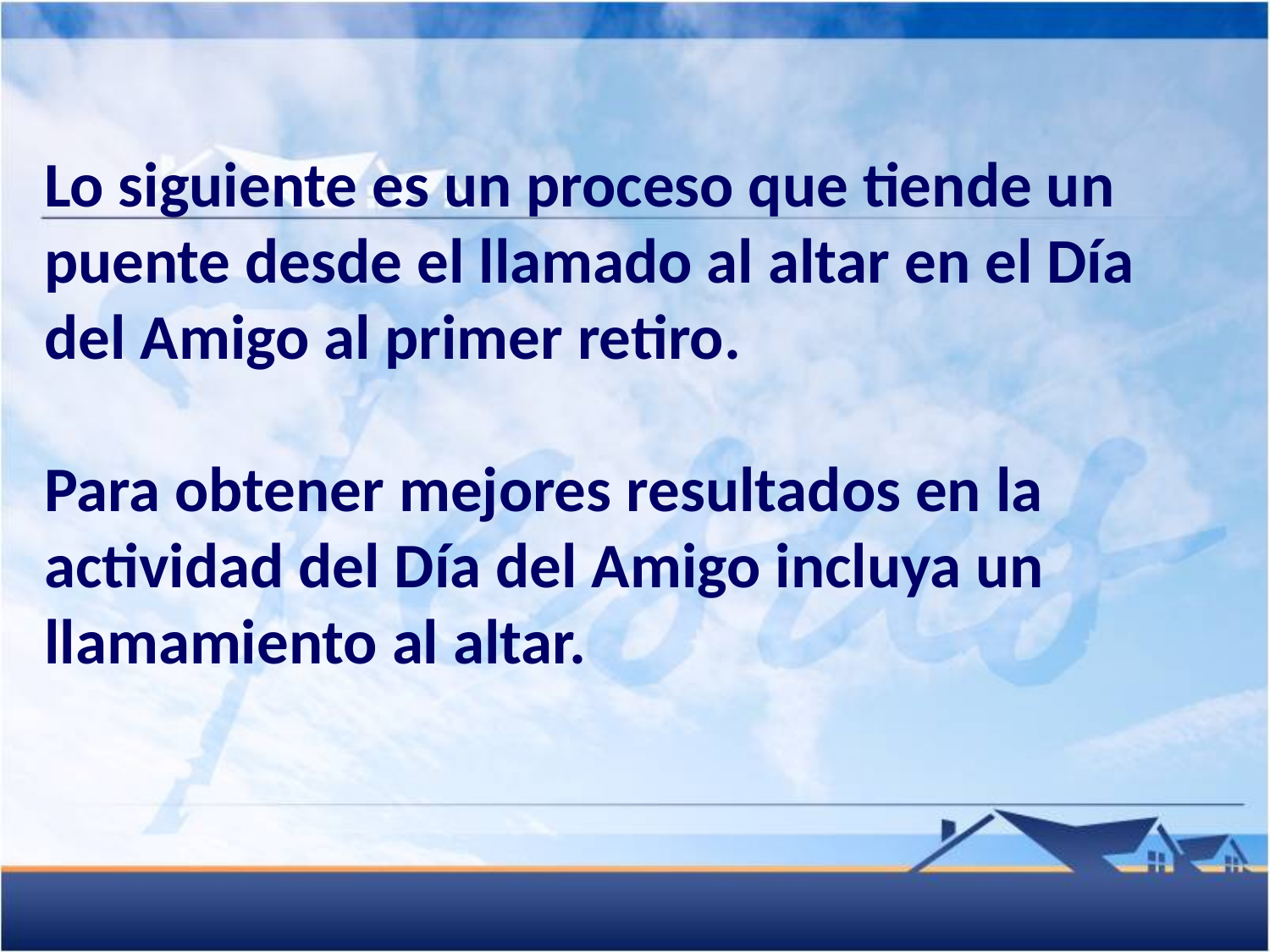

Lo siguiente es un proceso que tiende un puente desde el llamado al altar en el Día del Amigo al primer retiro.

Para obtener mejores resultados en la actividad del Día del Amigo incluya un llamamiento al altar.